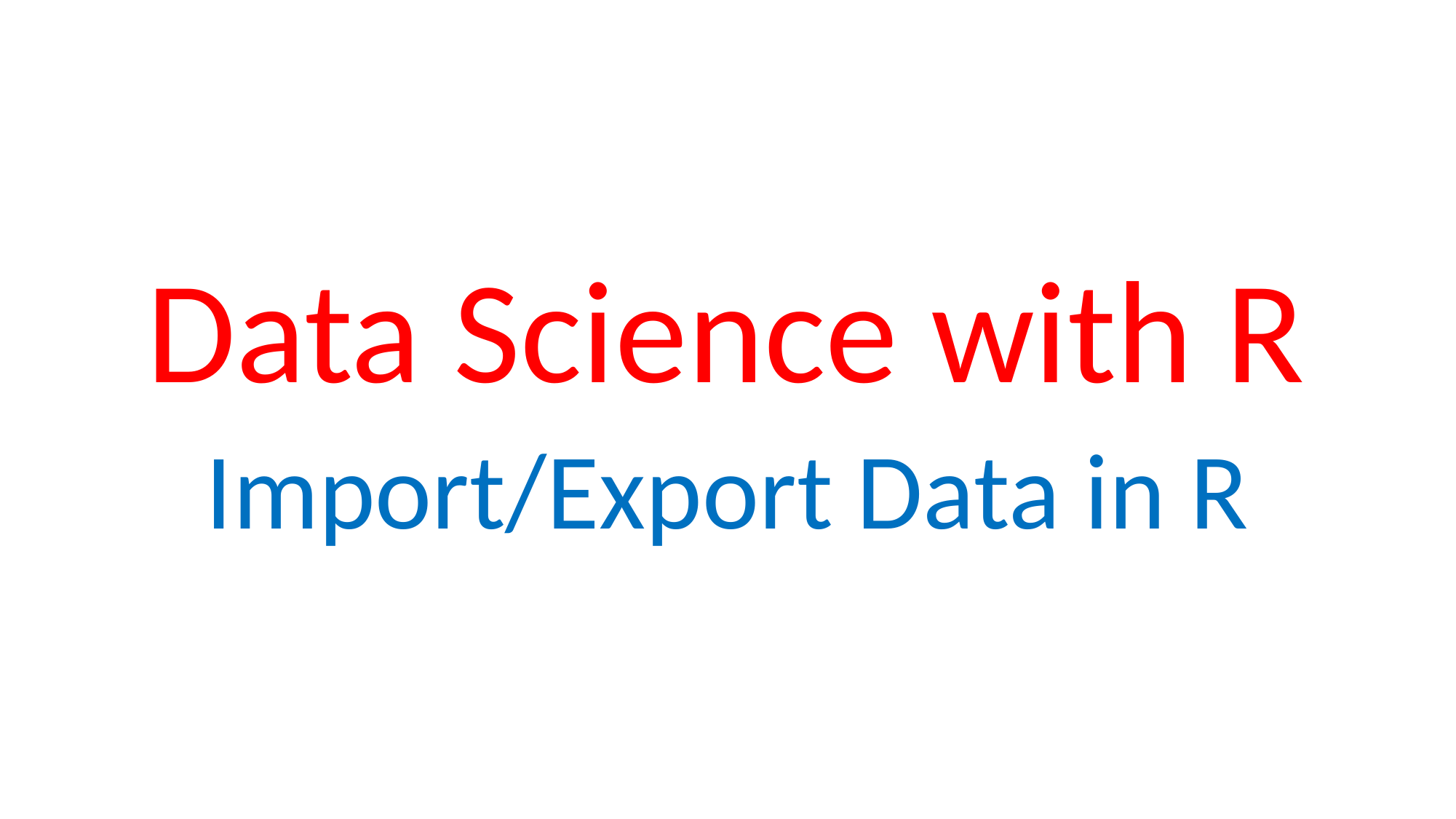

# Data Science with R
Import/Export Data in R